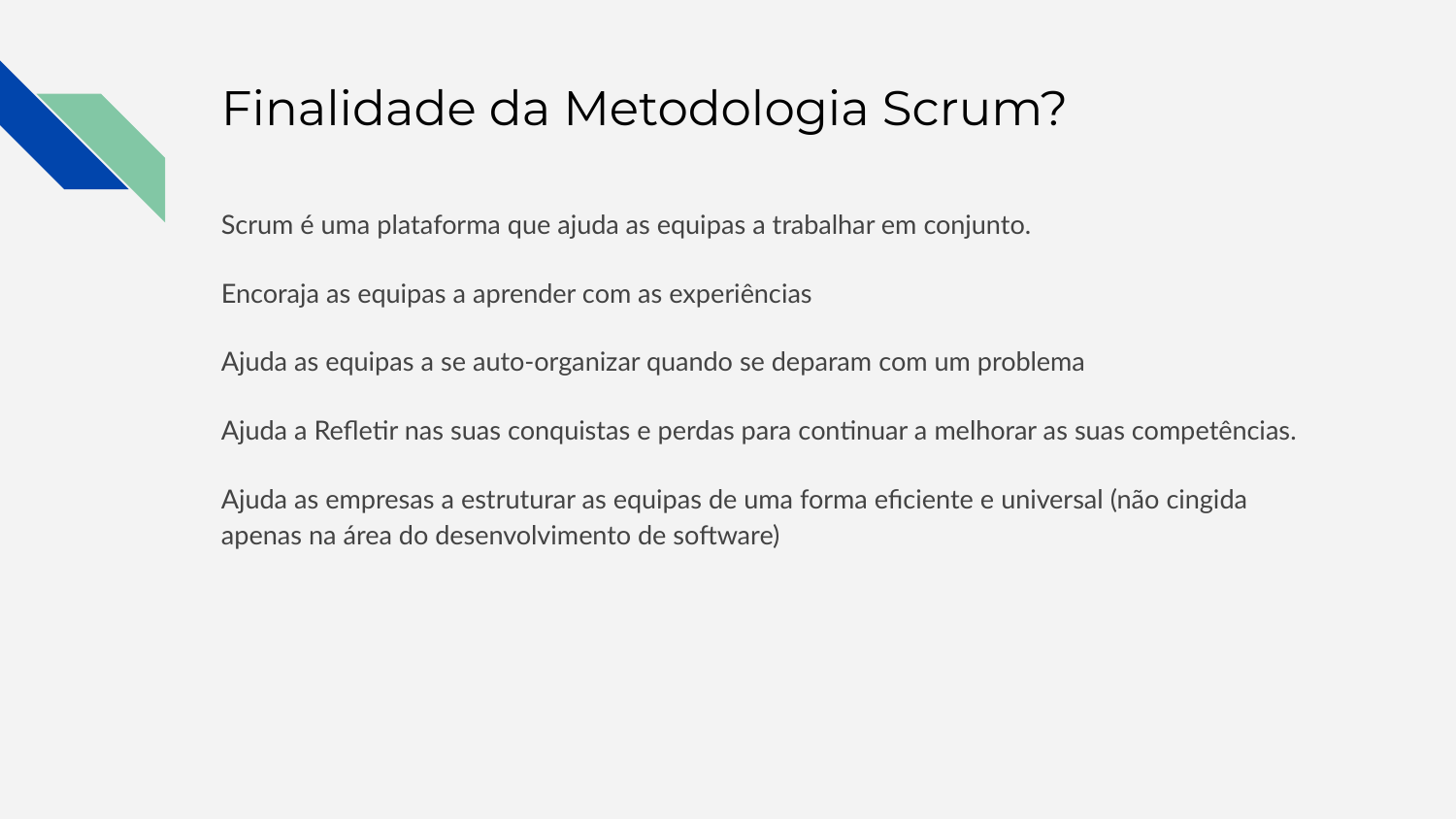

# Finalidade da Metodologia Scrum?
Scrum é uma plataforma que ajuda as equipas a trabalhar em conjunto.
Encoraja as equipas a aprender com as experiências
Ajuda as equipas a se auto-organizar quando se deparam com um problema
Ajuda a Refletir nas suas conquistas e perdas para continuar a melhorar as suas competências.
Ajuda as empresas a estruturar as equipas de uma forma eficiente e universal (não cingida apenas na área do desenvolvimento de software)